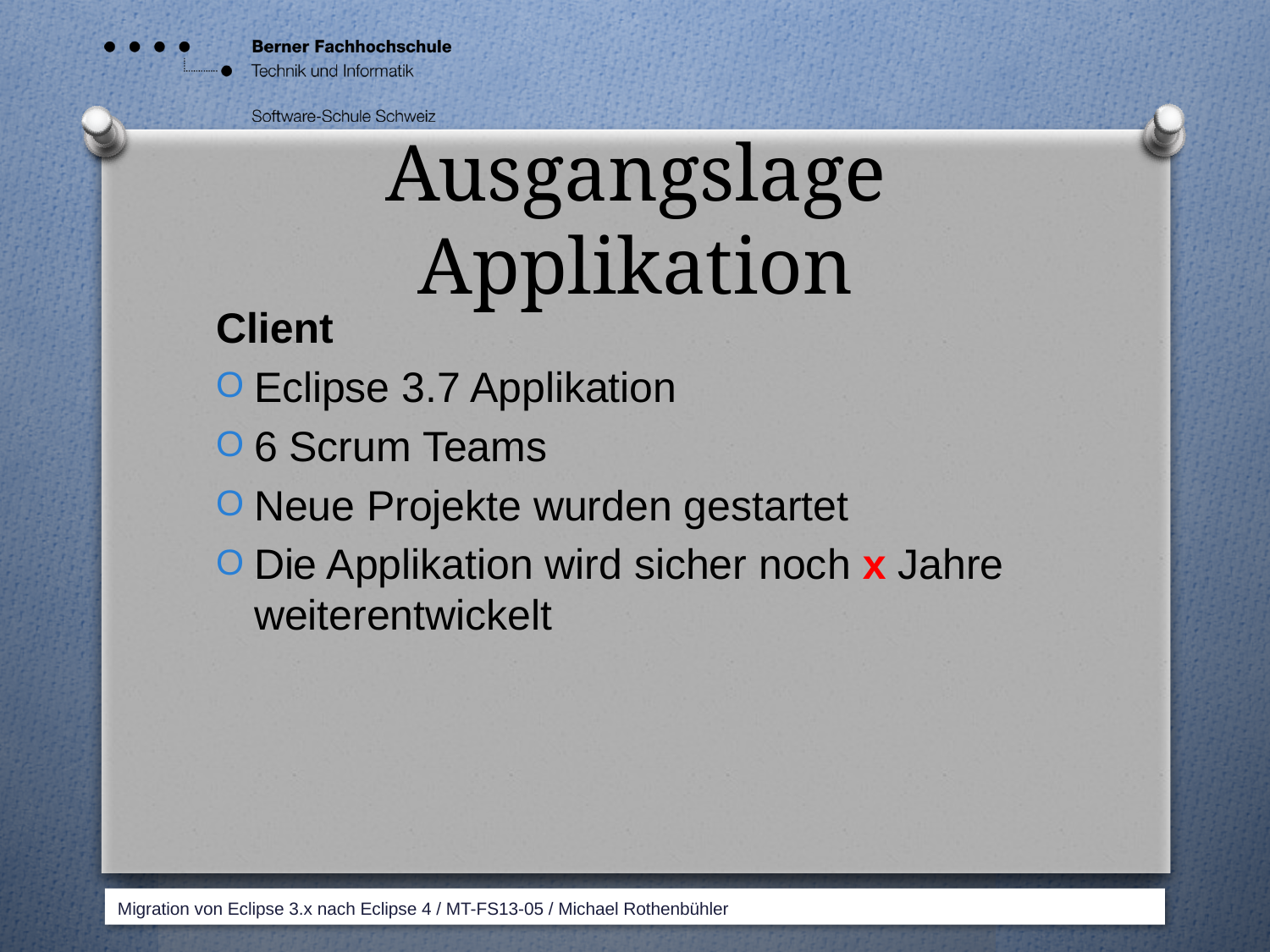

# Ausgangslage Applikation
Client
Eclipse 3.7 Applikation
6 Scrum Teams
Neue Projekte wurden gestartet
Die Applikation wird sicher noch x Jahre weiterentwickelt